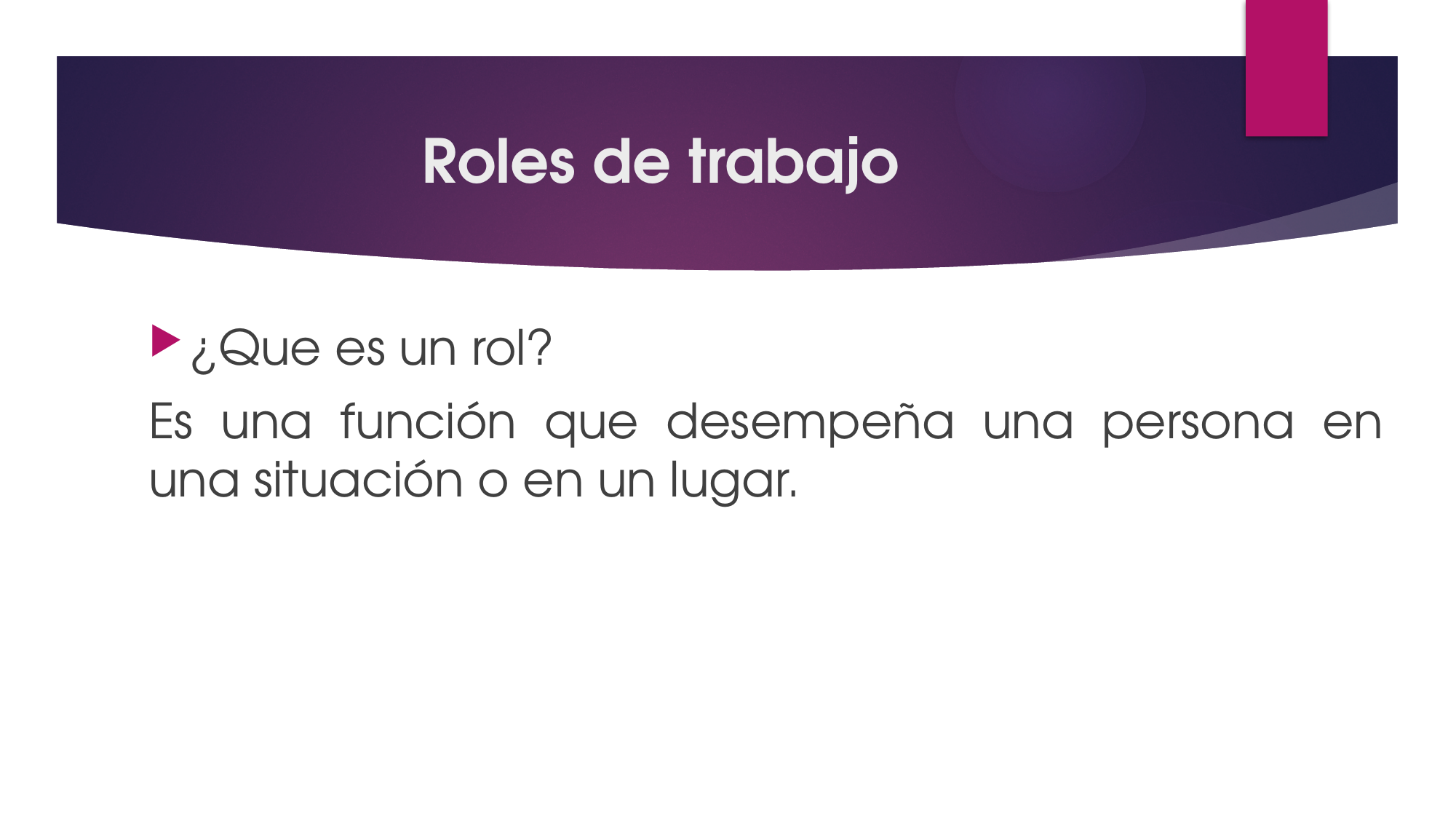

# Roles de trabajo
¿Que es un rol?
Es una función que desempeña una persona en una situación o en un lugar.